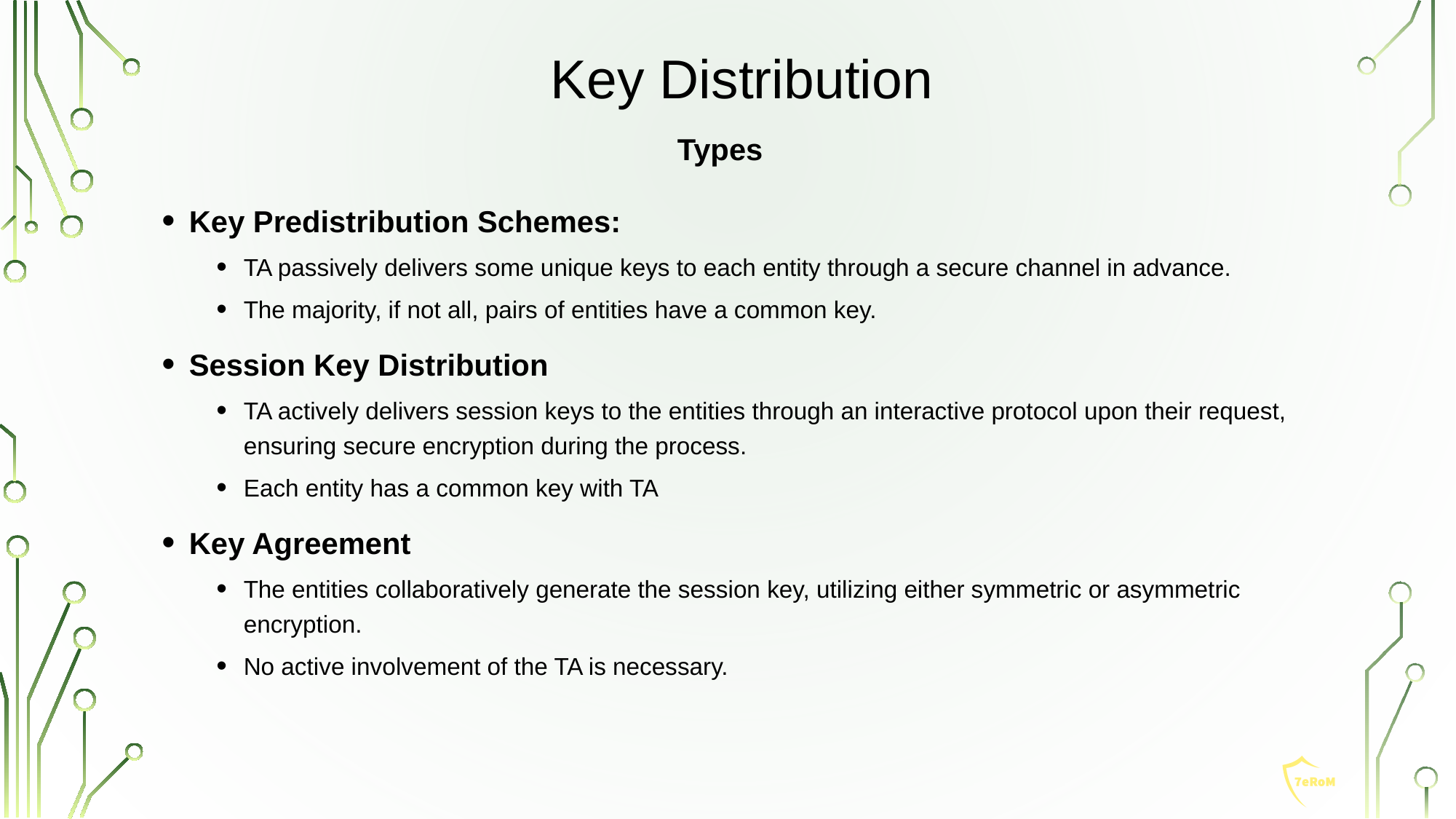

# Key Distribution
Types
Key Predistribution Schemes:
TA passively delivers some unique keys to each entity through a secure channel in advance.
The majority, if not all, pairs of entities have a common key.
Session Key Distribution
TA actively delivers session keys to the entities through an interactive protocol upon their request, ensuring secure encryption during the process.
Each entity has a common key with TA
Key Agreement
The entities collaboratively generate the session key, utilizing either symmetric or asymmetric encryption.
No active involvement of the TA is necessary.